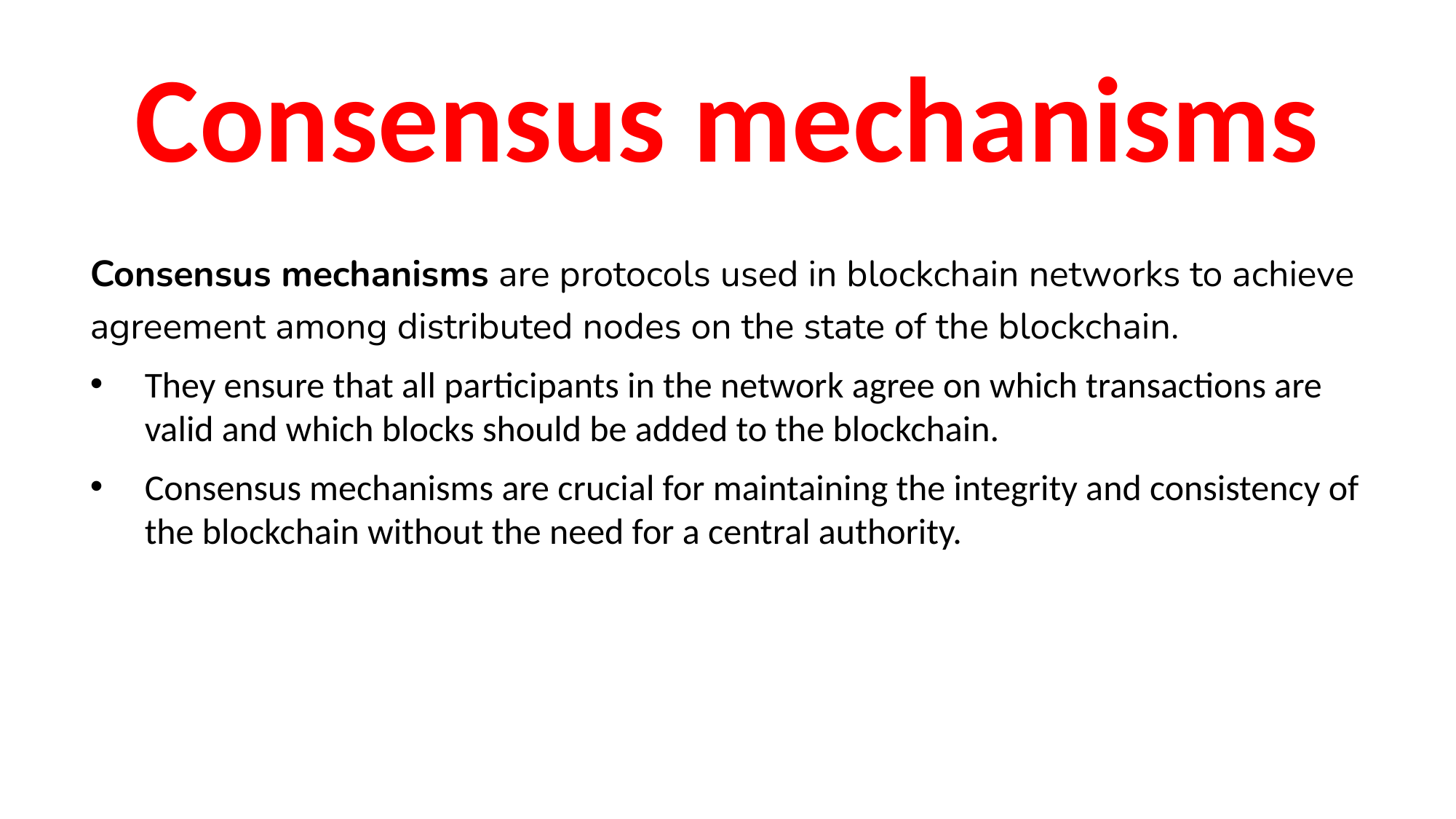

# Consensus mechanisms
Consensus mechanisms are protocols used in blockchain networks to achieve agreement among distributed nodes on the state of the blockchain.
They ensure that all participants in the network agree on which transactions are valid and which blocks should be added to the blockchain.
Consensus mechanisms are crucial for maintaining the integrity and consistency of the blockchain without the need for a central authority.